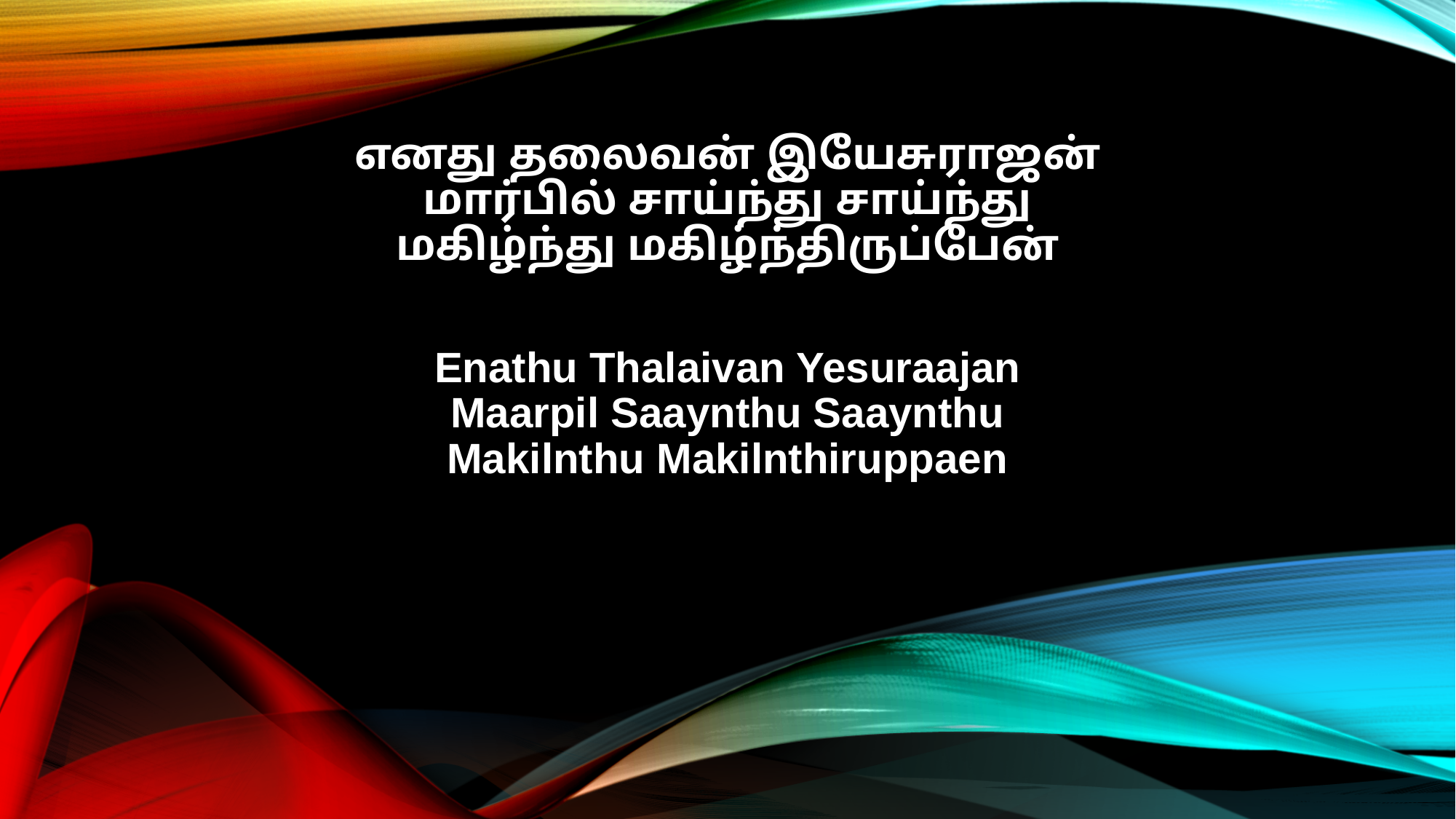

எனது தலைவன் இயேசுராஜன்
மார்பில் சாய்ந்து சாய்ந்து
மகிழ்ந்து மகிழ்ந்திருப்பேன்

Enathu Thalaivan Yesuraajan
Maarpil Saaynthu Saaynthu
Makilnthu Makilnthiruppaen